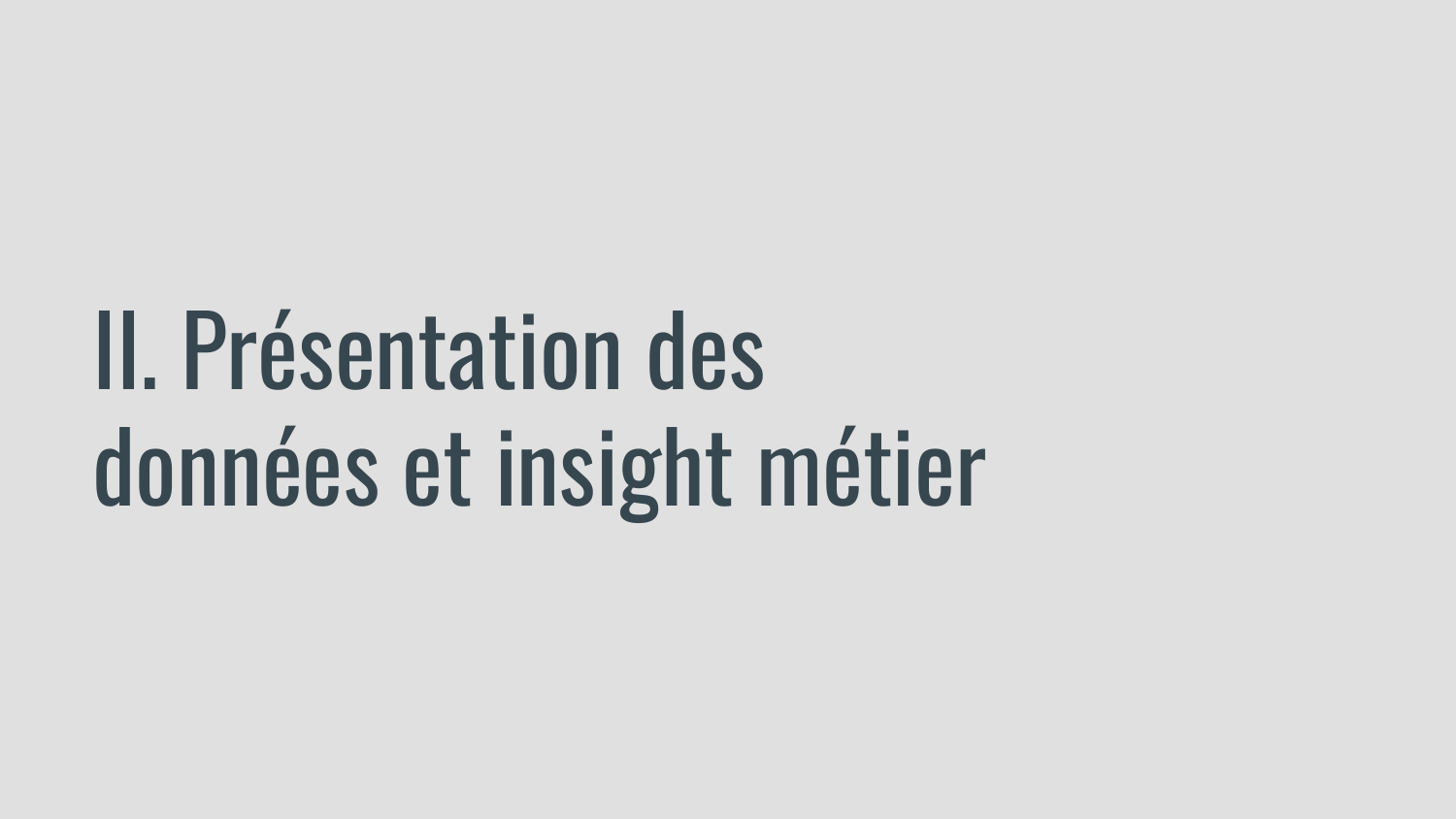

# II. Présentation des données et insight métier